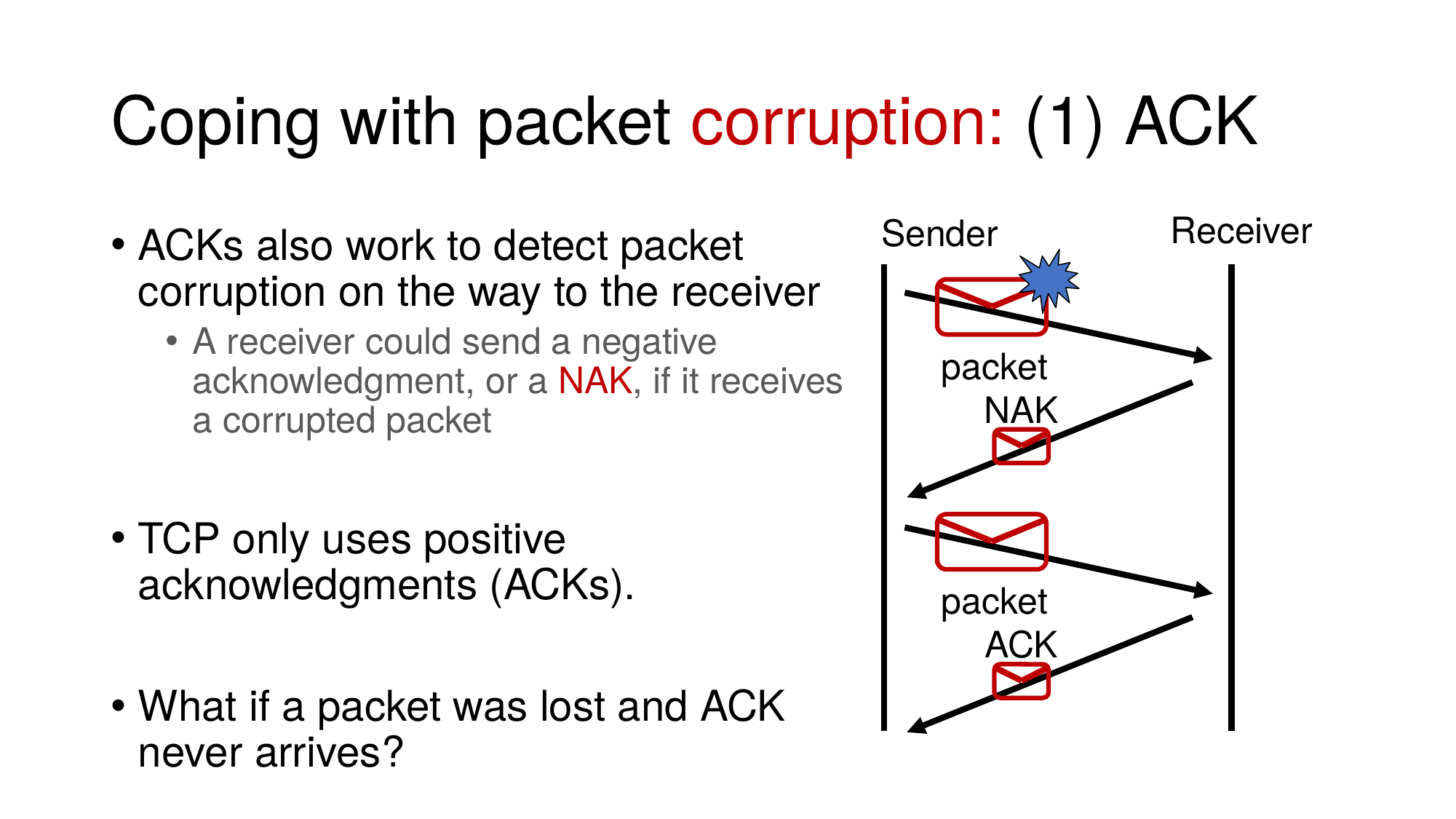

# Coping with packet corruption: (1) ACK
Receiver
Sender
ACKs also work to detect packet corruption on the way to the receiver
A receiver could send a negative acknowledgment, or a NAK, if it receives a corrupted packet

TCP only uses positive acknowledgments (ACKs).

What if a packet was lost and ACK never arrives?

packet
NAK

packet
ACK